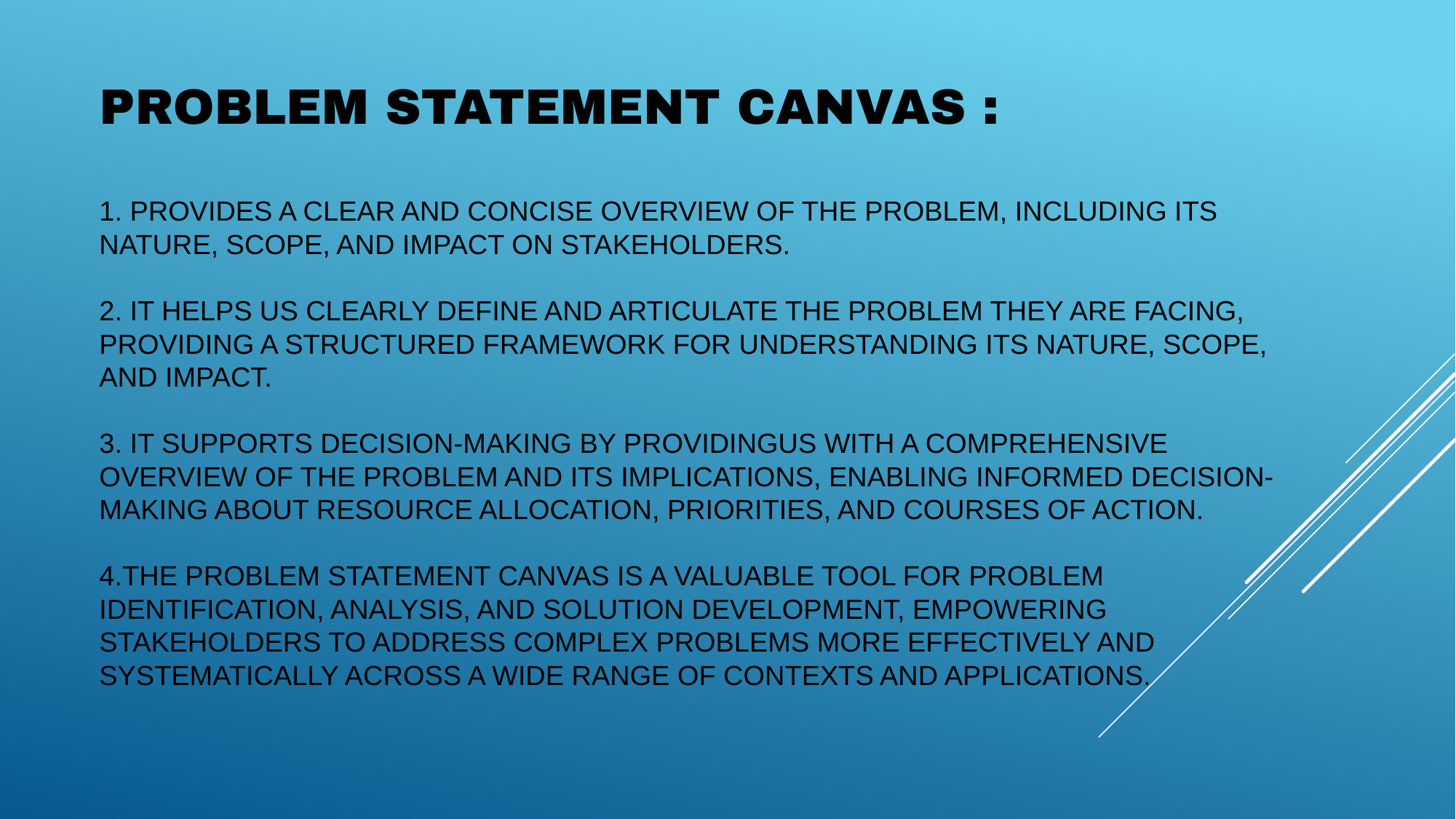

# PROBLEM STATEMENT CANVAS : 1. provides a clear and concise overview of the problem, including its nature, scope, and impact on stakeholders. 2. It helps US clearly define and articulate the problem they are facing, providing a structured framework for understanding its nature, scope, and impact. 3. It supports decision-making by providingUS with a comprehensive overview of the problem and its implications, enabling informed decision-making about resource allocation, priorities, and courses of action. 4.the Problem Statement Canvas is a valuable tool for problem identification, analysis, and solution development, empowering stakeholders to address complex problems more effectively and systematically across a wide range of contexts and applications.